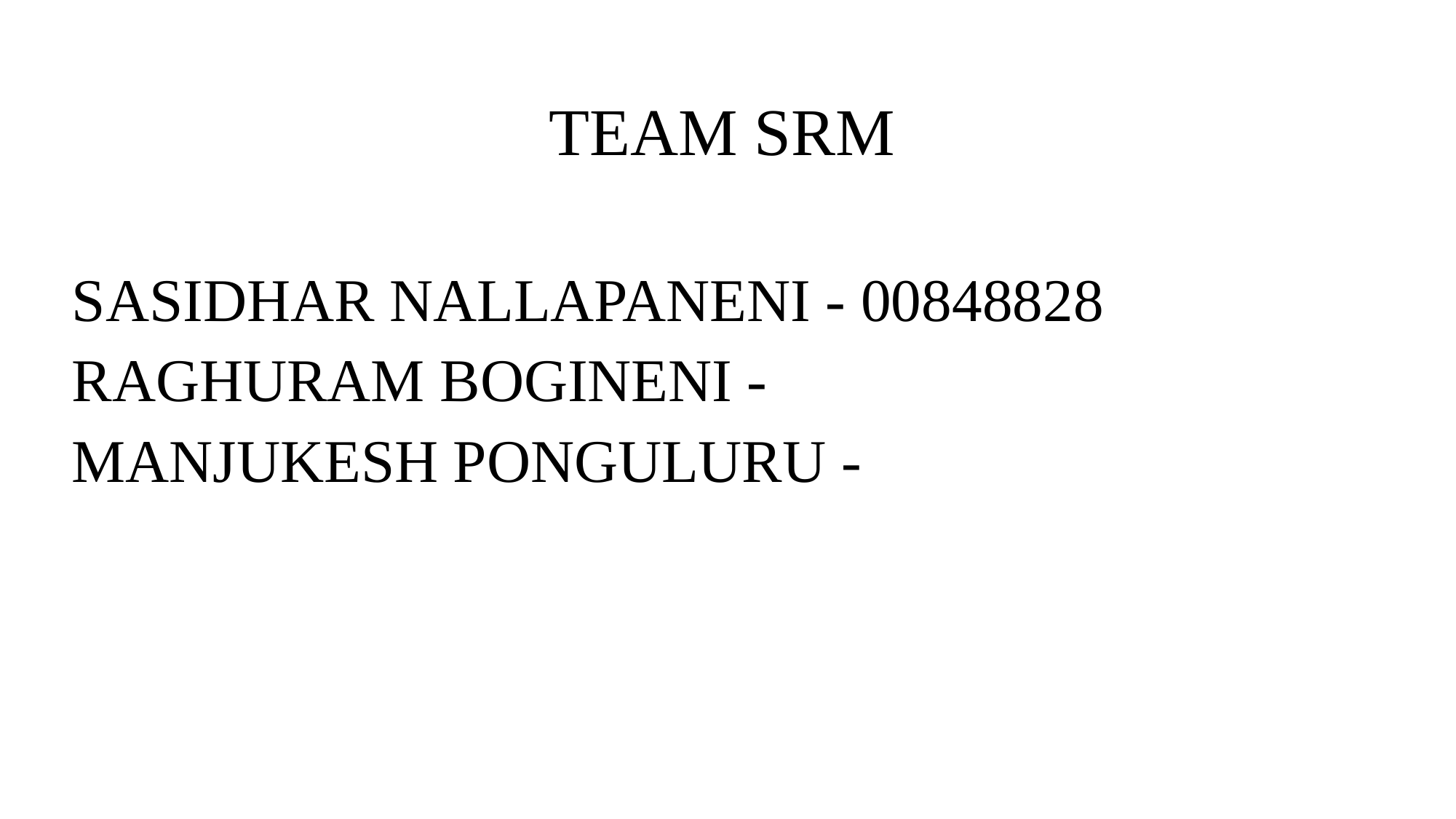

# TEAM SRM
SASIDHAR NALLAPANENI - 00848828
RAGHURAM BOGINENI -
MANJUKESH PONGULURU -